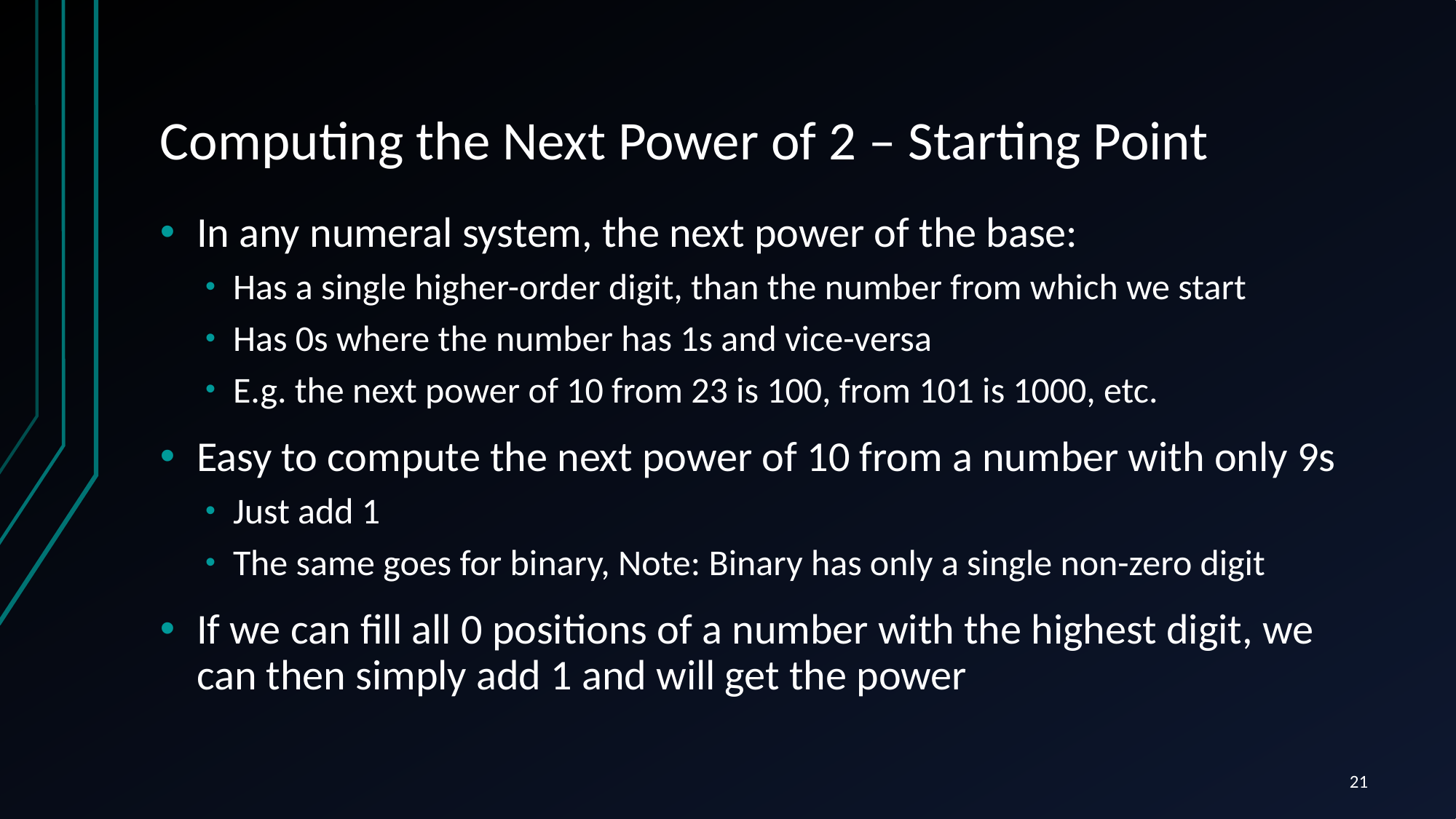

# Computing the Next Power of 2 – Starting Point
In any numeral system, the next power of the base:
Has a single higher-order digit, than the number from which we start
Has 0s where the number has 1s and vice-versa
E.g. the next power of 10 from 23 is 100, from 101 is 1000, etc.
Easy to compute the next power of 10 from a number with only 9s
Just add 1
The same goes for binary, Note: Binary has only a single non-zero digit
If we can fill all 0 positions of a number with the highest digit, we can then simply add 1 and will get the power
21